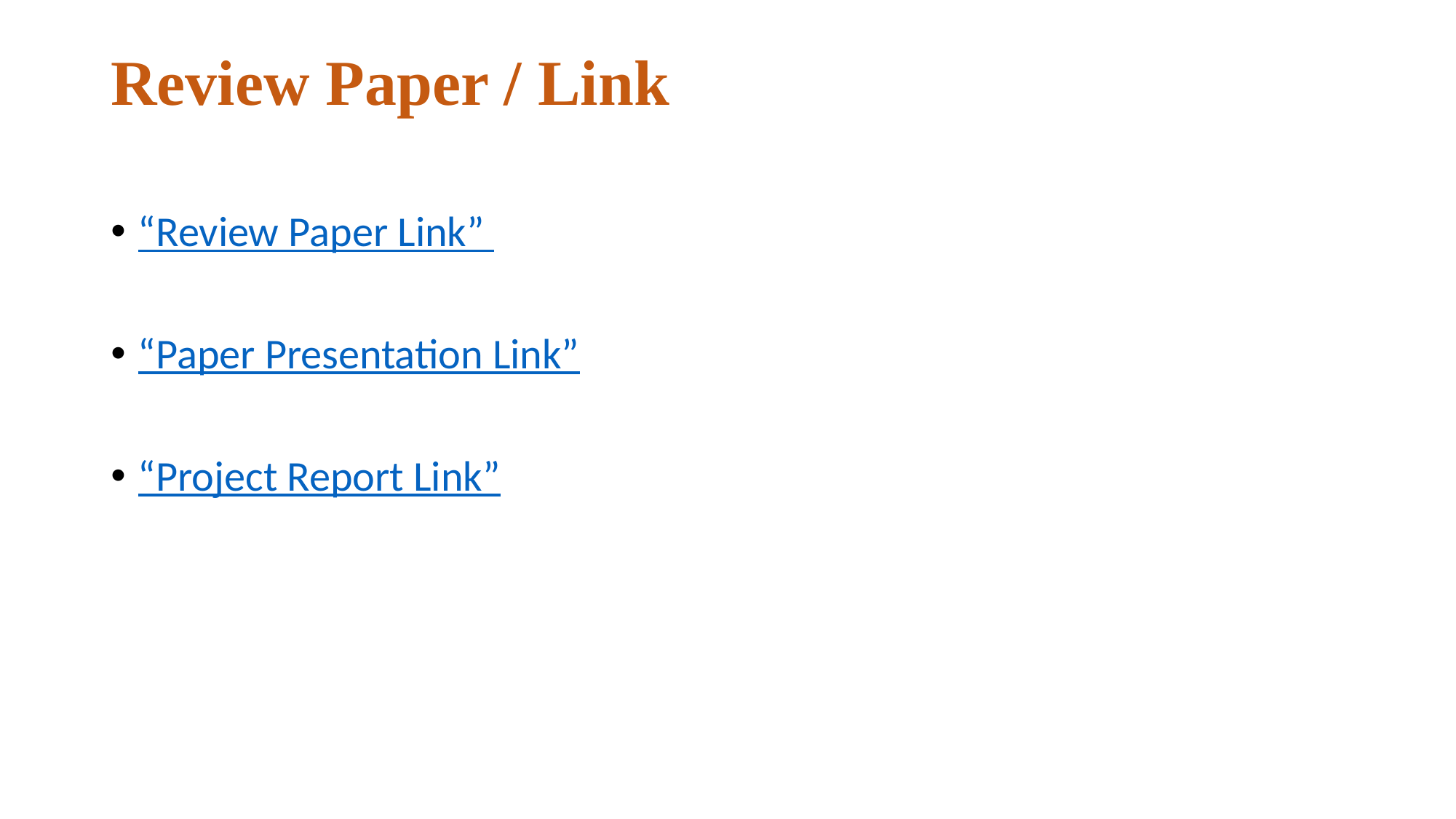

# Review Paper / Link

“Review Paper Link”

“Paper Presentation Link”

“Project Report Link”

16